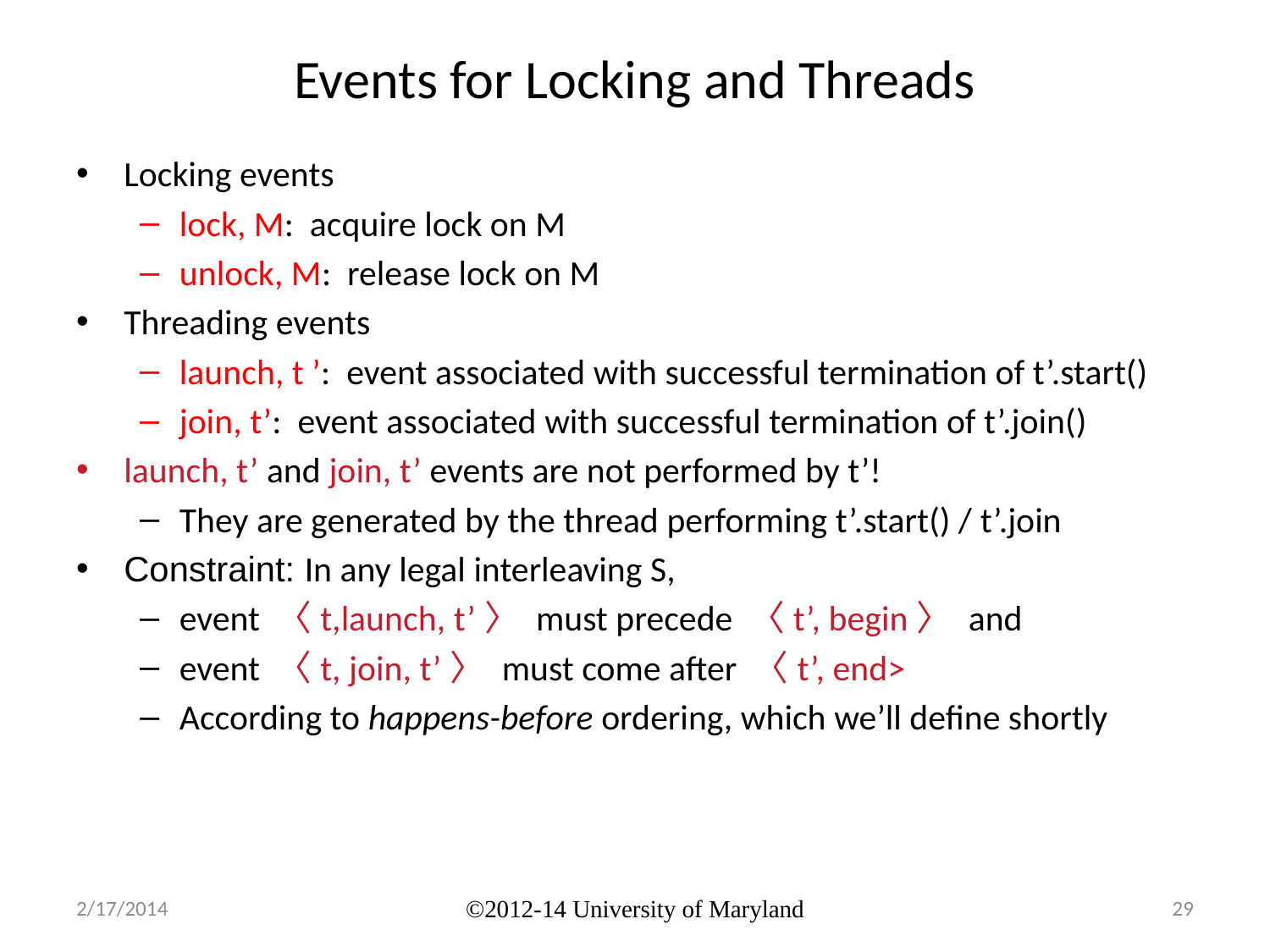

# Events for Locking and Threads
Locking events
lock, M:  acquire lock on M
unlock, M:  release lock on M
Threading events
launch, t ’:  event associated with successful termination of t’.start()
join, t’:  event associated with successful termination of t’.join()
launch, t’ and join, t’ events are not performed by t’!
They are generated by the thread performing t’.start() / t’.join
Constraint: In any legal interleaving S,
event 〈t,launch, t’〉 must precede 〈t’, begin〉 and
event 〈t, join, t’〉 must come after 〈t’, end>
According to happens-before ordering, which we’ll define shortly
2/17/2014
©2012-14 University of Maryland
29